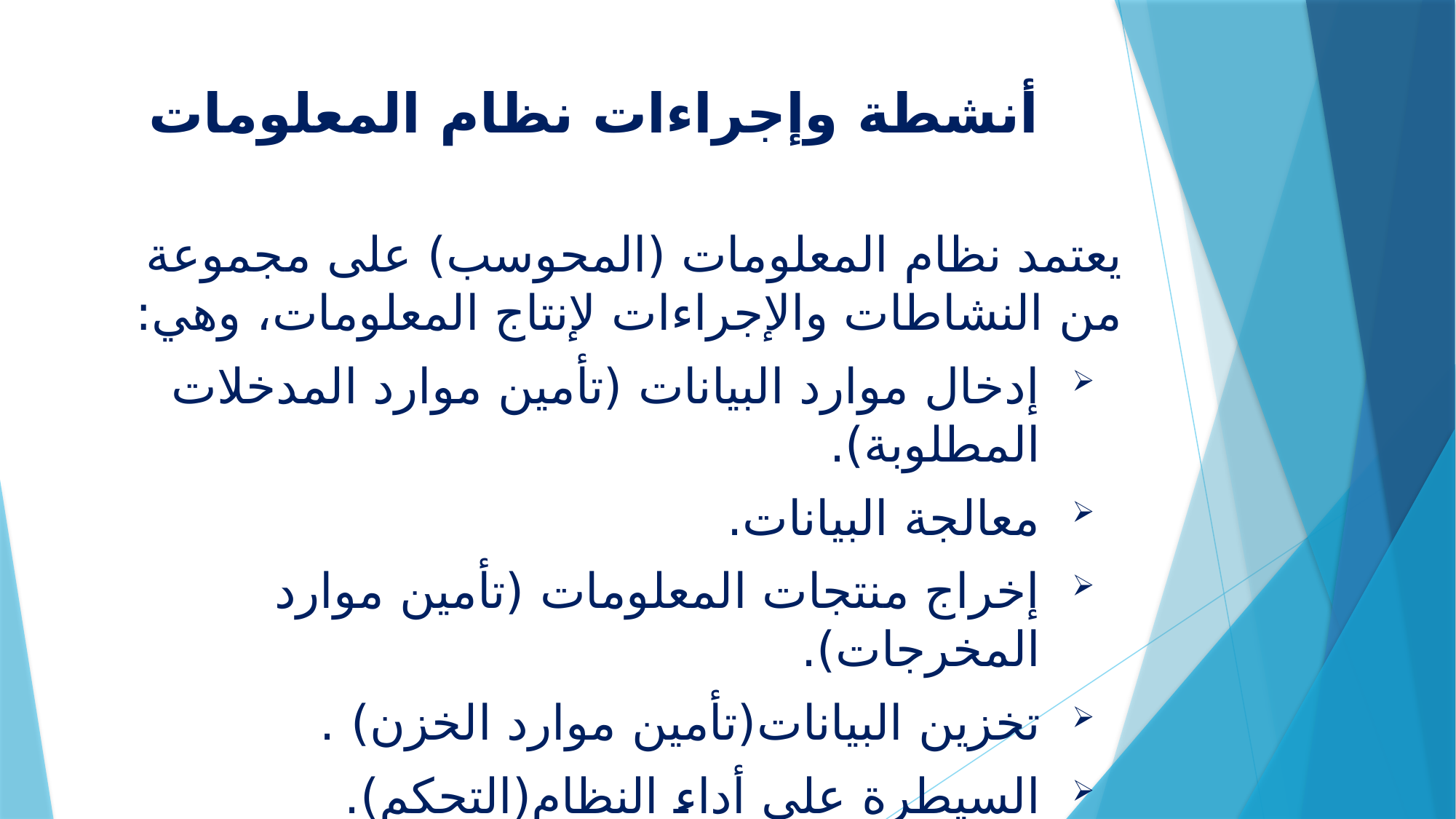

# أنشطة وإجراءات نظام المعلومات
يعتمد نظام المعلومات (المحوسب) على مجموعة من النشاطات والإجراءات لإنتاج المعلومات، وهي:
إدخال موارد البيانات (تأمين موارد المدخلات المطلوبة).
معالجة البيانات.
إخراج منتجات المعلومات (تأمين موارد المخرجات).
تخزين البيانات(تأمين موارد الخزن) .
السيطرة على أداء النظام(التحكم).